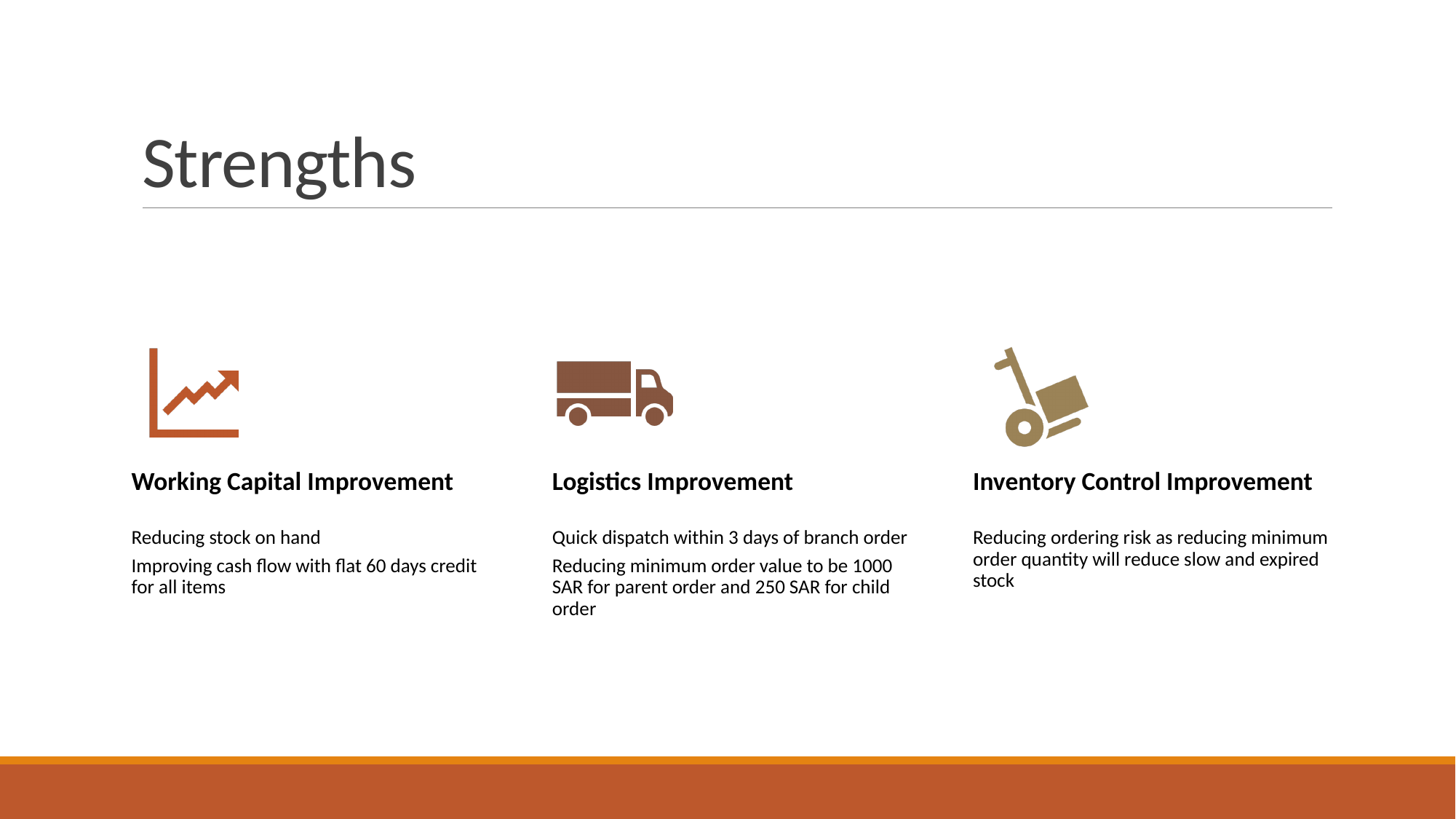

# Strengths
Working Capital Improvement
Reducing stock on hand
Improving cash flow with flat 60 days credit for all items
Logistics Improvement
Quick dispatch within 3 days of branch order
Reducing minimum order value to be 1000 SAR for parent order and 250 SAR for child order
Inventory Control Improvement
Reducing ordering risk as reducing minimum order quantity will reduce slow and expired stock